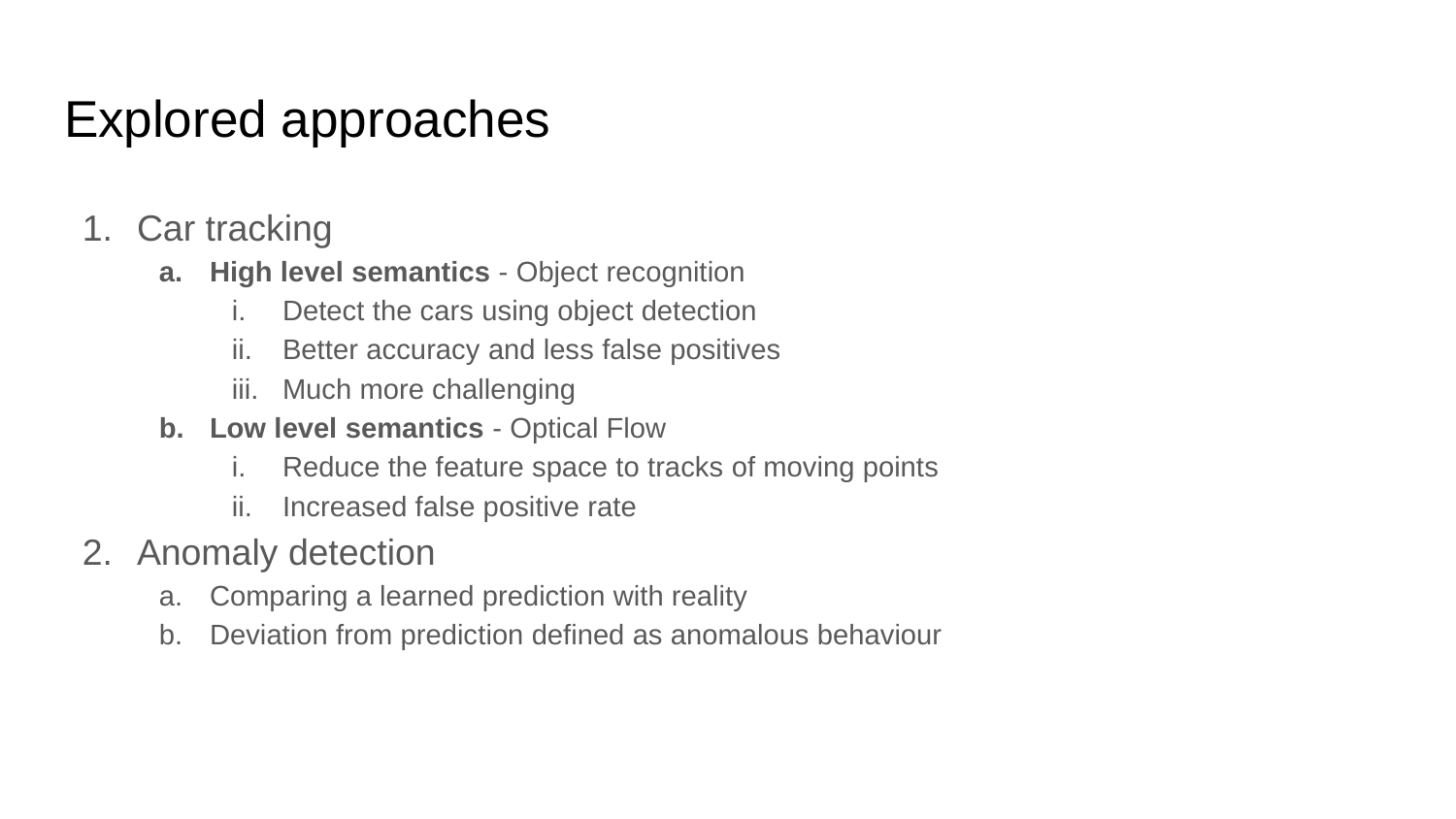

# Explored approaches
Car tracking
High level semantics - Object recognition
Detect the cars using object detection
Better accuracy and less false positives
Much more challenging
Low level semantics - Optical Flow
Reduce the feature space to tracks of moving points
Increased false positive rate
Anomaly detection
Comparing a learned prediction with reality
Deviation from prediction defined as anomalous behaviour